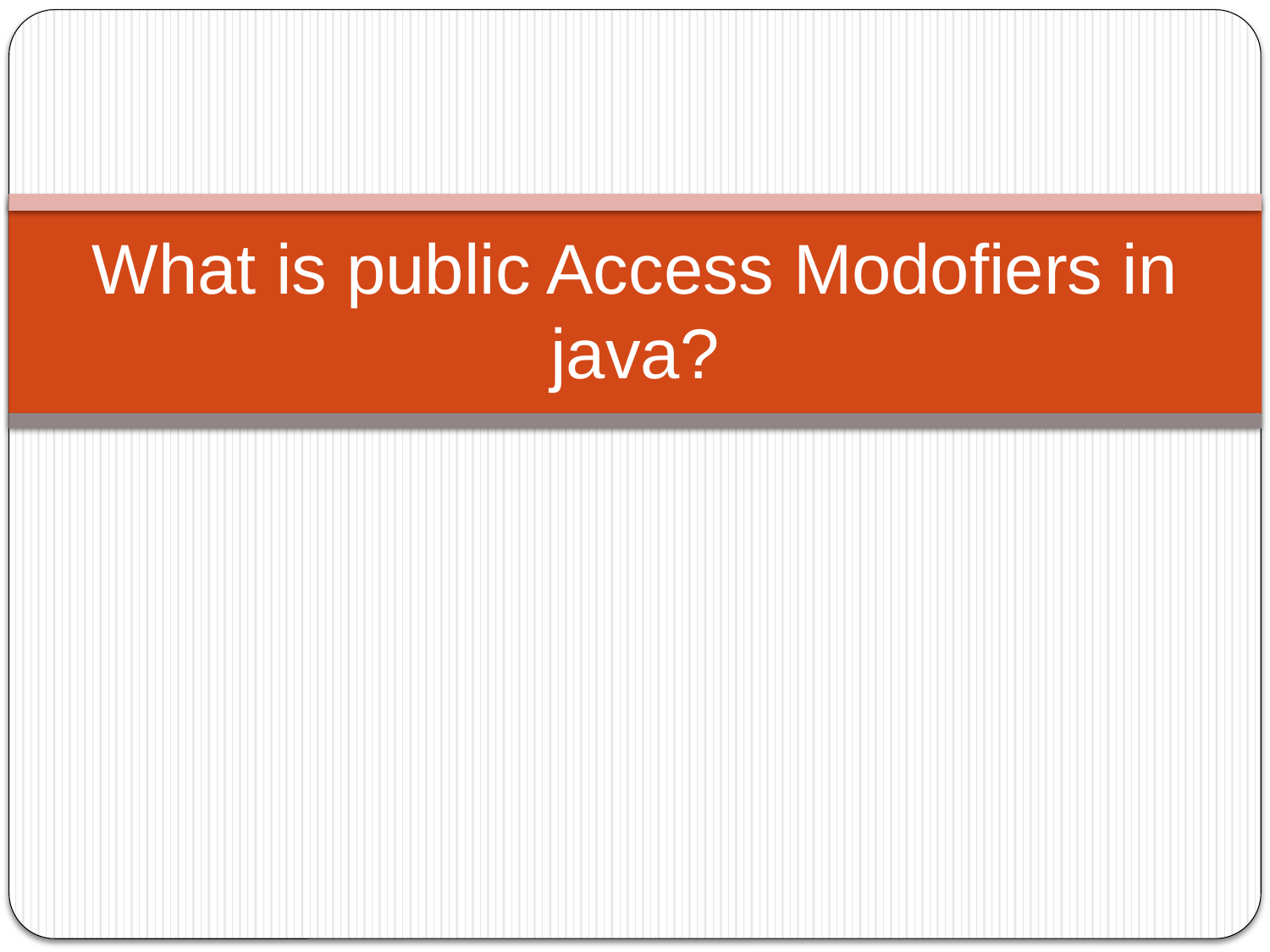

# What is public Access Modofiers in java?